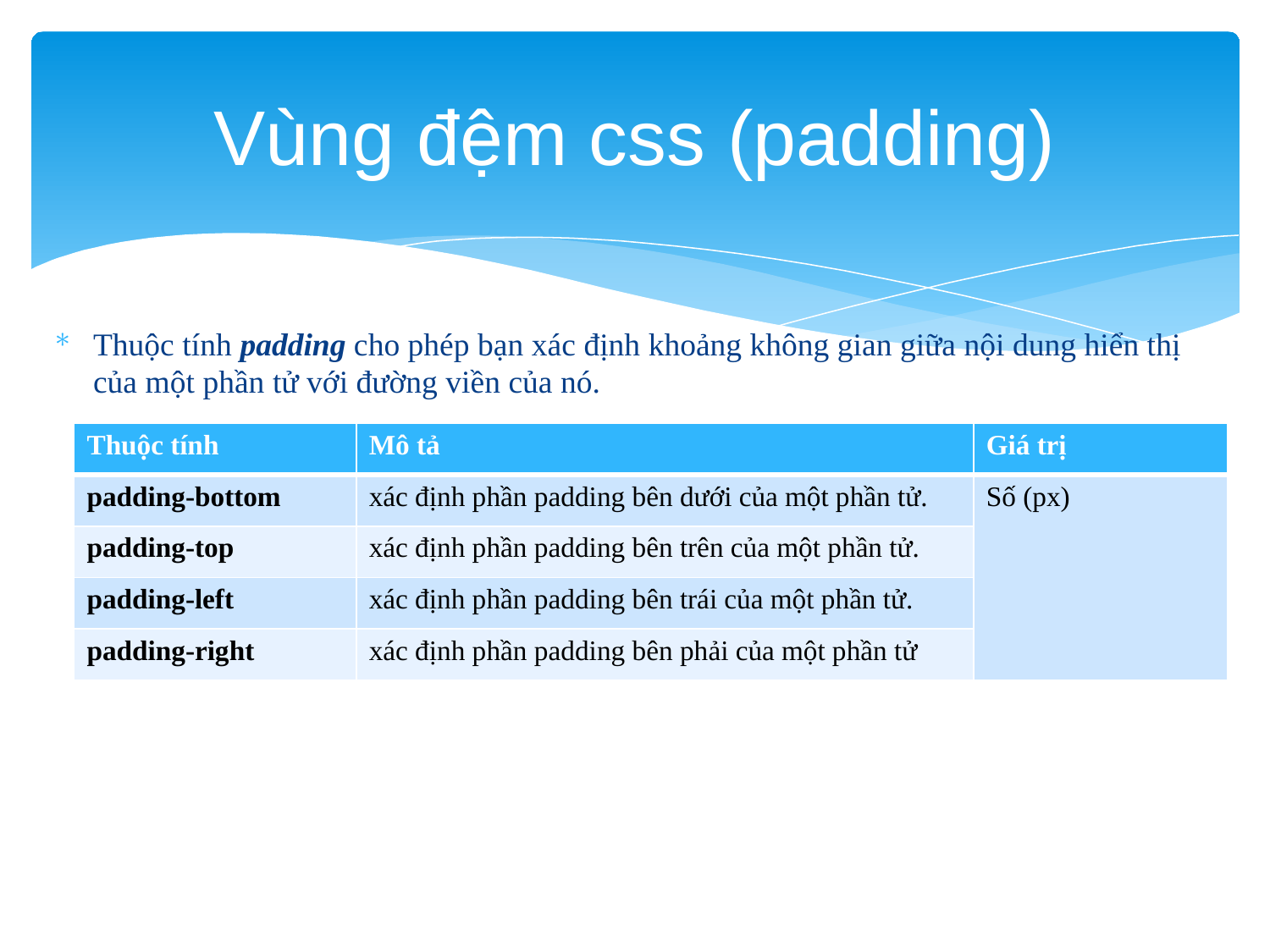

# Vùng đệm css (padding)
Thuộc tính padding cho phép bạn xác định khoảng không gian giữa nội dung hiển thị của một phần tử với đường viền của nó.

| Thuộc tính | Mô tả | Giá trị |
| --- | --- | --- |
| padding-bottom | xác định phần padding bên dưới của một phần tử. | Số (px) |
| padding-top | xác định phần padding bên trên của một phần tử. |  |
| padding-left | xác định phần padding bên trái của một phần tử. |  |
| padding-right | xác định phần padding bên phải của một phần tử |  |